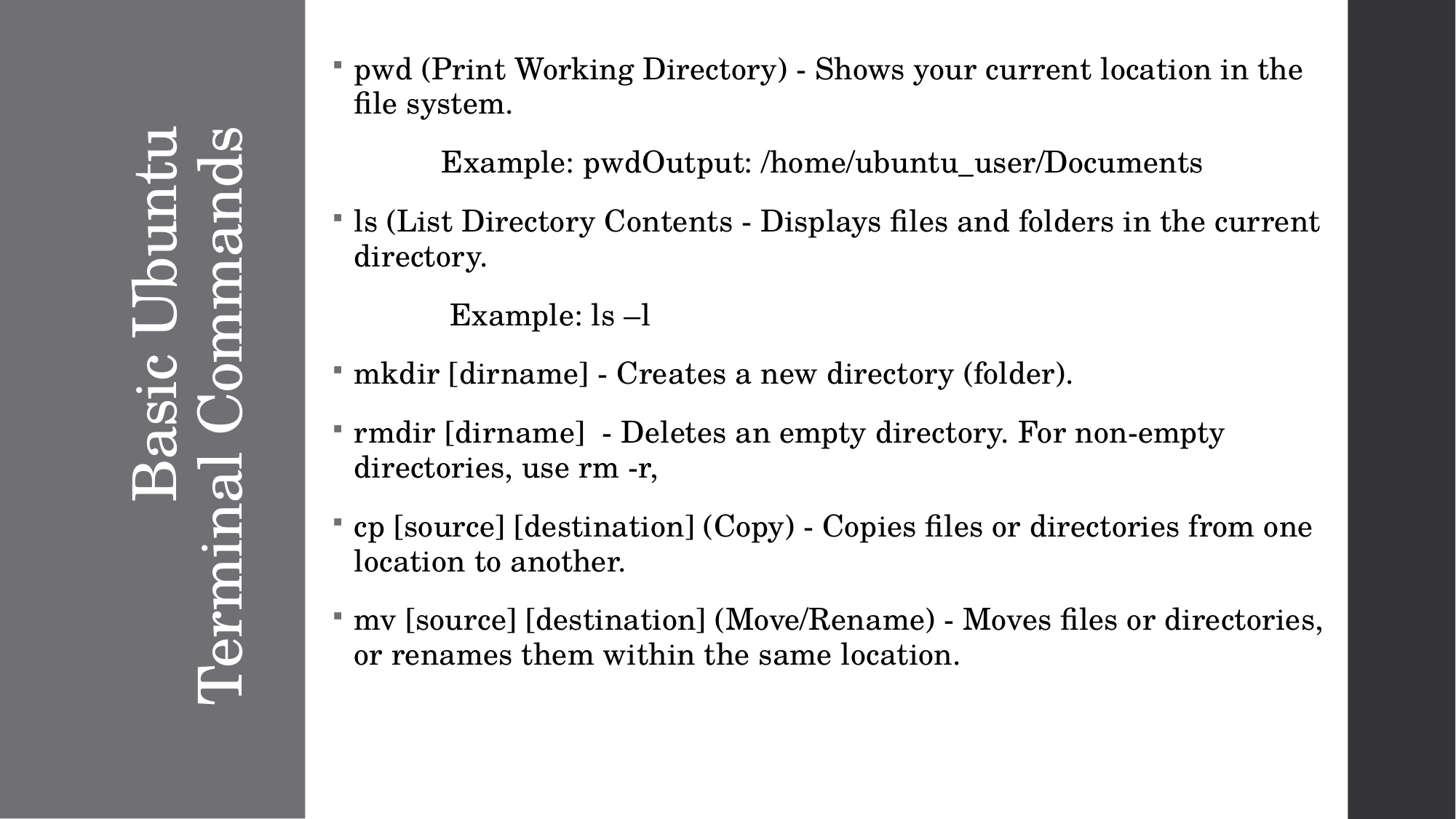

pwd (Print Working Directory) - Shows your current location in the file system.
	Example: pwdOutput: /home/ubuntu_user/Documents
ls (List Directory Contents - Displays files and folders in the current directory.
	 Example: ls –l
mkdir [dirname] - Creates a new directory (folder).
rmdir [dirname]  - Deletes an empty directory. For non-empty directories, use rm -r,
cp [source] [destination] (Copy) - Copies files or directories from one location to another.
mv [source] [destination] (Move/Rename) - Moves files or directories, or renames them within the same location.

# Basic Ubuntu Terminal Commands